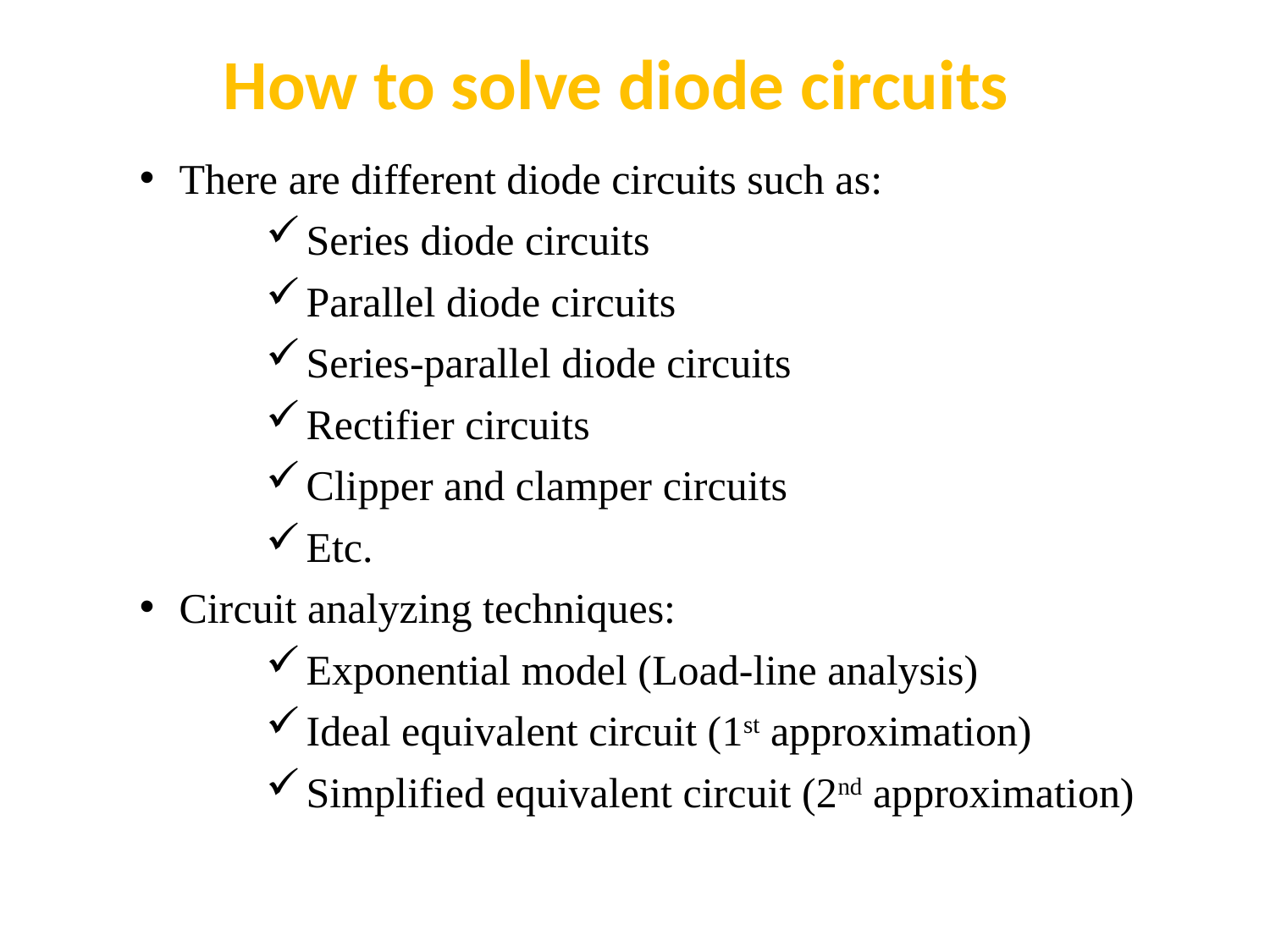

How to solve diode circuits
There are different diode circuits such as:
Series diode circuits
Parallel diode circuits
Series-parallel diode circuits
Rectifier circuits
Clipper and clamper circuits
Etc.
Circuit analyzing techniques:
Exponential model (Load-line analysis)
Ideal equivalent circuit (1st approximation)
Simplified equivalent circuit (2nd approximation)